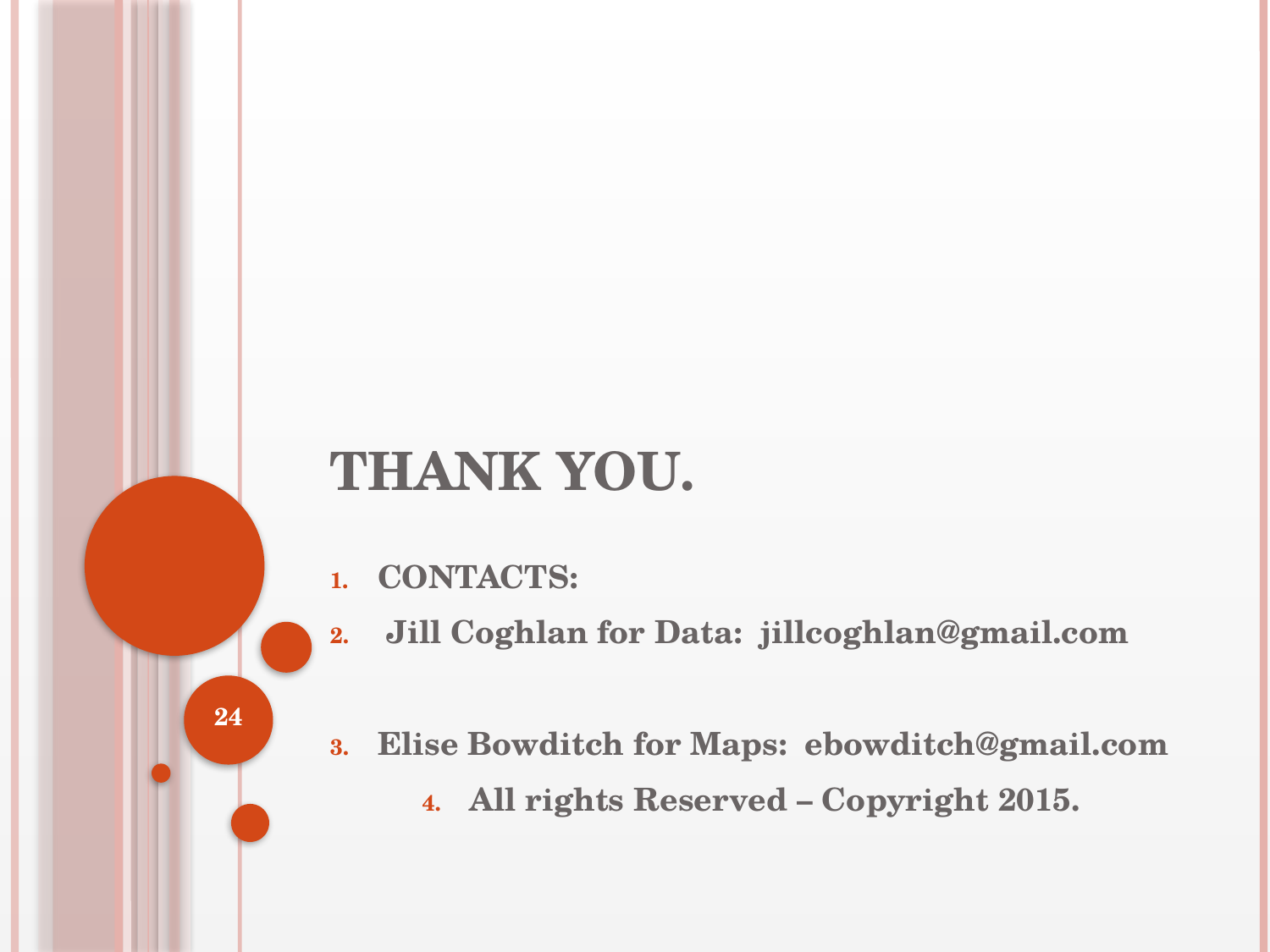

# Thank you.
CONTACTS:
 Jill Coghlan for Data:  jillcoghlan@gmail.com

Elise Bowditch for Maps:  ebowditch@gmail.com
All rights Reserved – Copyright 2015.
24